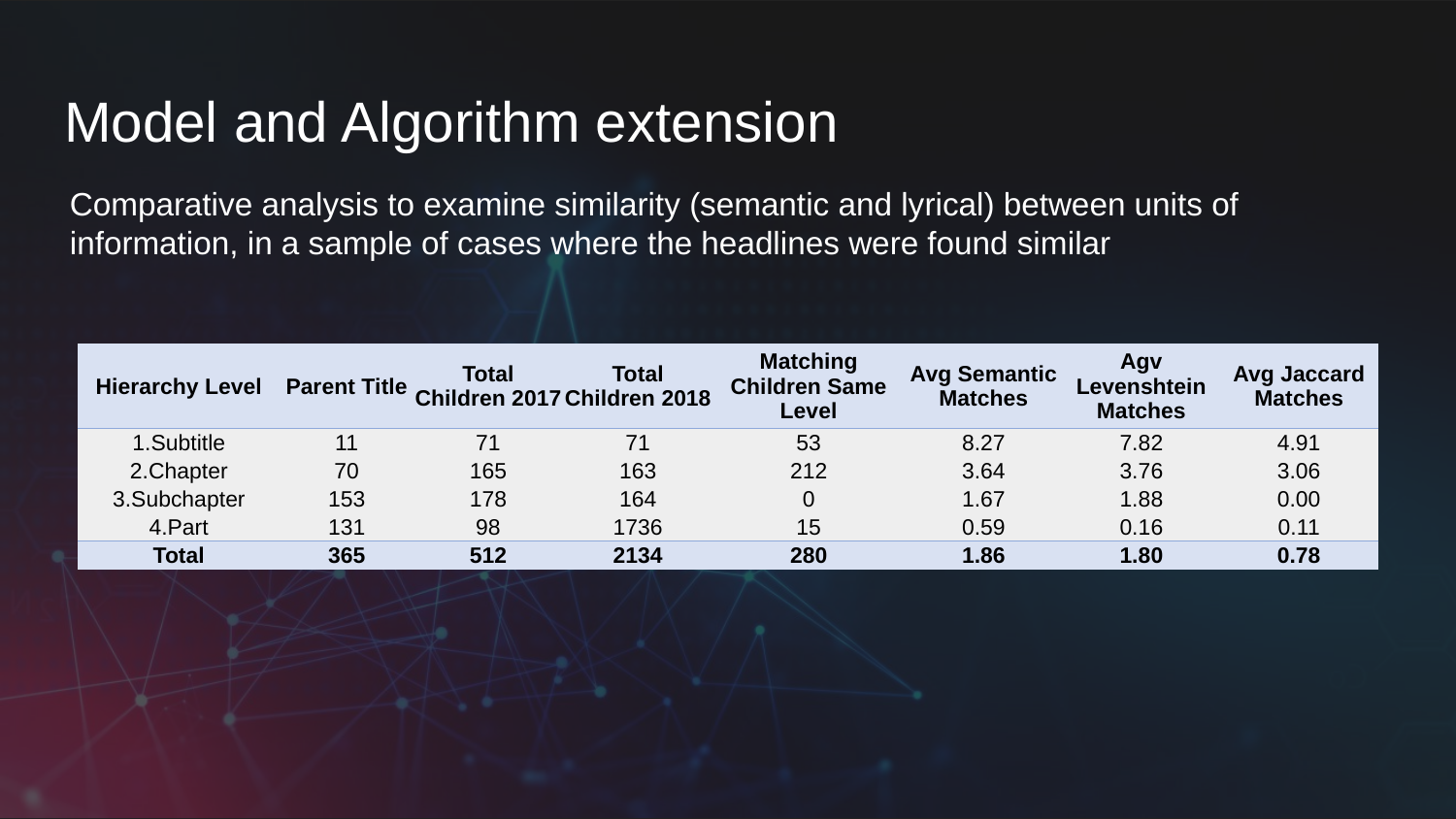

# Model and Algorithm extension
Comparative analysis to examine similarity (semantic and lyrical) between units of information, in a sample of cases where the headlines were found similar
| Hierarchy Level | Parent Title | Total Children 2017 | Total Children 2018 | Matching Children Same Level | Avg Semantic Matches | Agv Levenshtein Matches | Avg Jaccard Matches |
| --- | --- | --- | --- | --- | --- | --- | --- |
| 1.Subtitle | 11 | 71 | 71 | 53 | 8.27 | 7.82 | 4.91 |
| 2.Chapter | 70 | 165 | 163 | 212 | 3.64 | 3.76 | 3.06 |
| 3.Subchapter | 153 | 178 | 164 | 0 | 1.67 | 1.88 | 0.00 |
| 4.Part | 131 | 98 | 1736 | 15 | 0.59 | 0.16 | 0.11 |
| Total | 365 | 512 | 2134 | 280 | 1.86 | 1.80 | 0.78 |